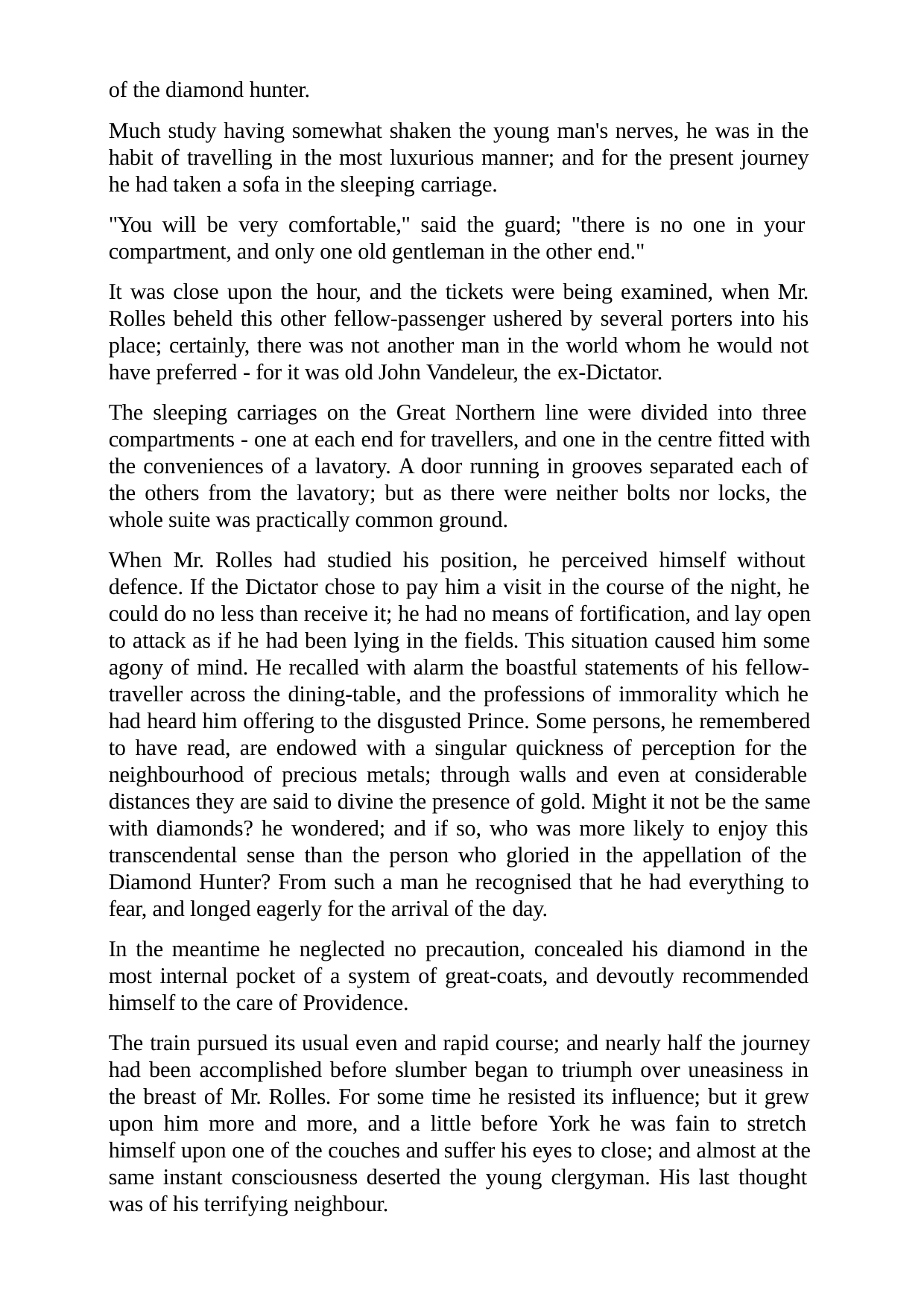

of the diamond hunter.
Much study having somewhat shaken the young man's nerves, he was in the  habit of travelling in the most luxurious manner; and for the present journey  he had taken a sofa in the sleeping carriage.
"You will be very comfortable," said the guard; "there is no one in your  compartment, and only one old gentleman in the other end."
It was close upon the hour, and the tickets were being examined, when Mr.  Rolles beheld this other fellow-passenger ushered by several porters into his  place; certainly, there was not another man in the world whom he would not  have preferred - for it was old John Vandeleur, the ex-Dictator.
The sleeping carriages on the Great Northern line were divided into three  compartments - one at each end for travellers, and one in the centre fitted with  the conveniences of a lavatory. A door running in grooves separated each of  the others from the lavatory; but as there were neither bolts nor locks, the  whole suite was practically common ground.
When Mr. Rolles had studied his position, he perceived himself without  defence. If the Dictator chose to pay him a visit in the course of the night, he  could do no less than receive it; he had no means of fortification, and lay open  to attack as if he had been lying in the fields. This situation caused him some  agony of mind. He recalled with alarm the boastful statements of his fellow-  traveller across the dining-table, and the professions of immorality which he  had heard him offering to the disgusted Prince. Some persons, he remembered  to have read, are endowed with a singular quickness of perception for the  neighbourhood of precious metals; through walls and even at considerable  distances they are said to divine the presence of gold. Might it not be the same  with diamonds? he wondered; and if so, who was more likely to enjoy this  transcendental sense than the person who gloried in the appellation of the  Diamond Hunter? From such a man he recognised that he had everything to  fear, and longed eagerly for the arrival of the day.
In the meantime he neglected no precaution, concealed his diamond in the  most internal pocket of a system of great-coats, and devoutly recommended  himself to the care of Providence.
The train pursued its usual even and rapid course; and nearly half the journey  had been accomplished before slumber began to triumph over uneasiness in  the breast of Mr. Rolles. For some time he resisted its influence; but it grew  upon him more and more, and a little before York he was fain to stretch  himself upon one of the couches and suffer his eyes to close; and almost at the  same instant consciousness deserted the young clergyman. His last thought  was of his terrifying neighbour.